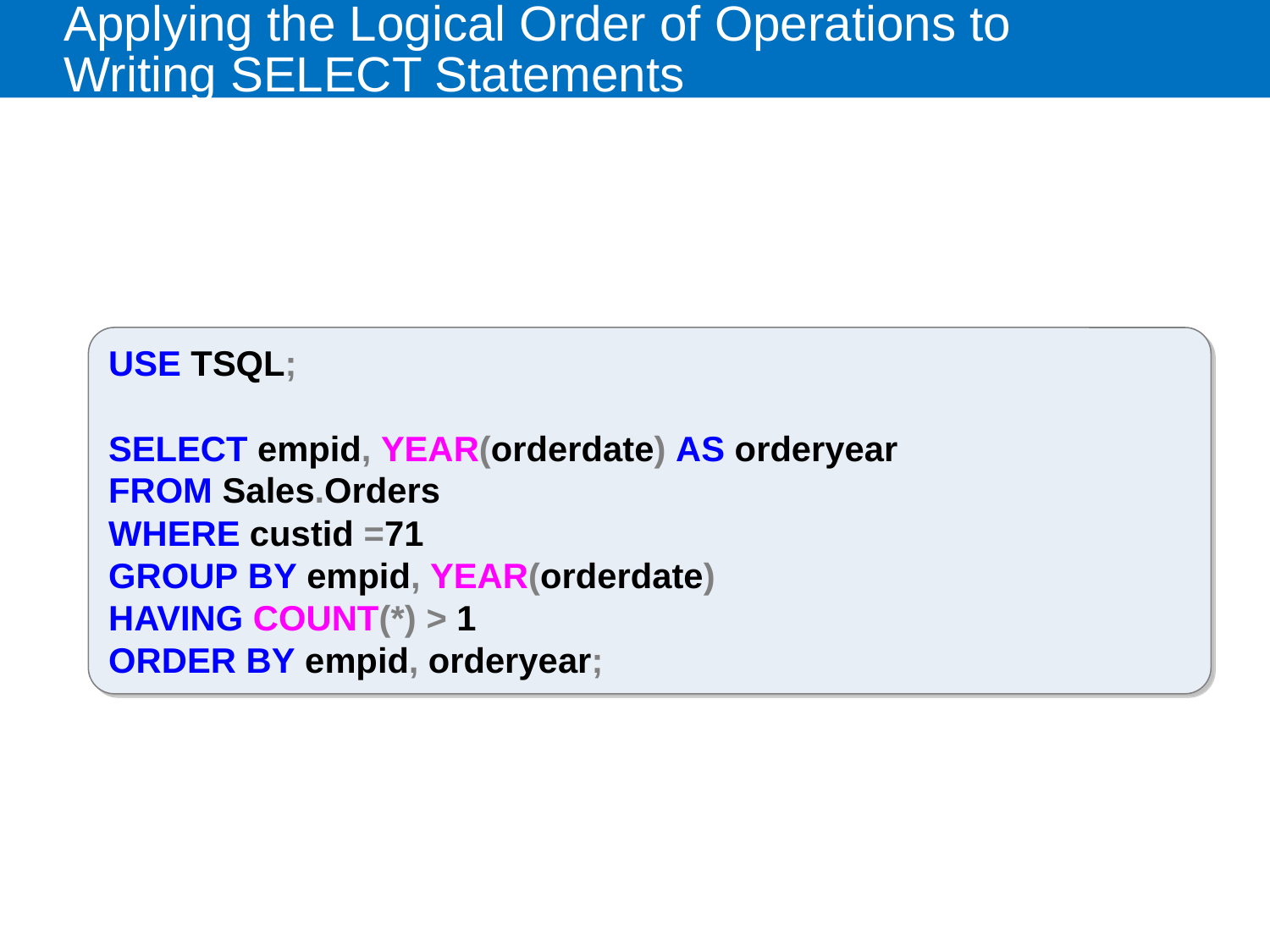

# Applying the Logical Order of Operations to Writing SELECT Statements
USE TSQL;

SELECT empid, YEAR(orderdate) AS orderyear
FROM Sales.Orders
WHERE custid =71
GROUP BY empid, YEAR(orderdate)
HAVING COUNT(*) > 1
ORDER BY empid, orderyear;